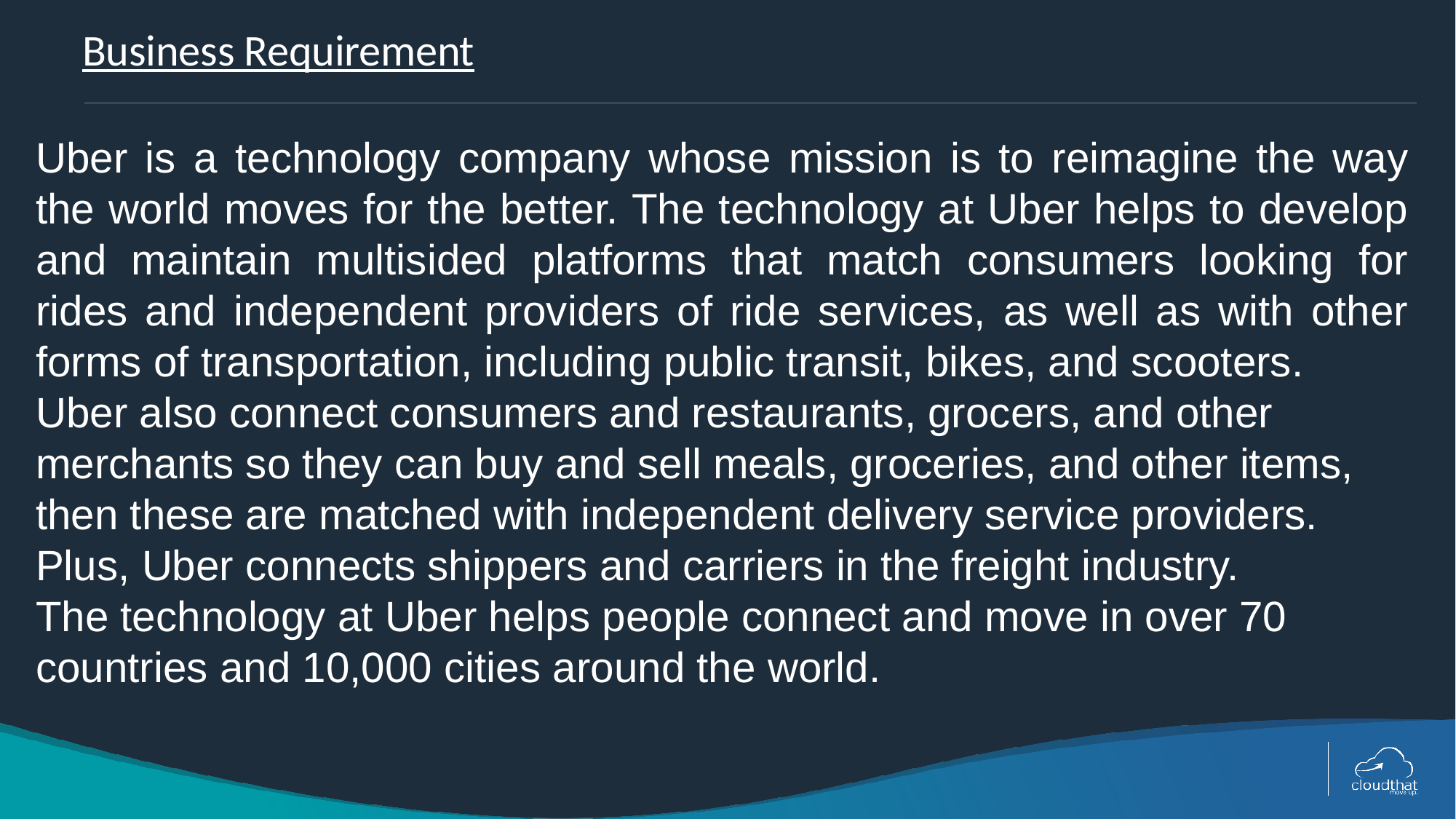

# Business Requirement
Uber is a technology company whose mission is to reimagine the way the world moves for the better. The technology at Uber helps to develop and maintain multisided platforms that match consumers looking for rides and independent providers of ride services, as well as with other forms of transportation, including public transit, bikes, and scooters.
Uber also connect consumers and restaurants, grocers, and other merchants so they can buy and sell meals, groceries, and other items, then these are matched with independent delivery service providers. Plus, Uber connects shippers and carriers in the freight industry.
The technology at Uber helps people connect and move in over 70 countries and 10,000 cities around the world.